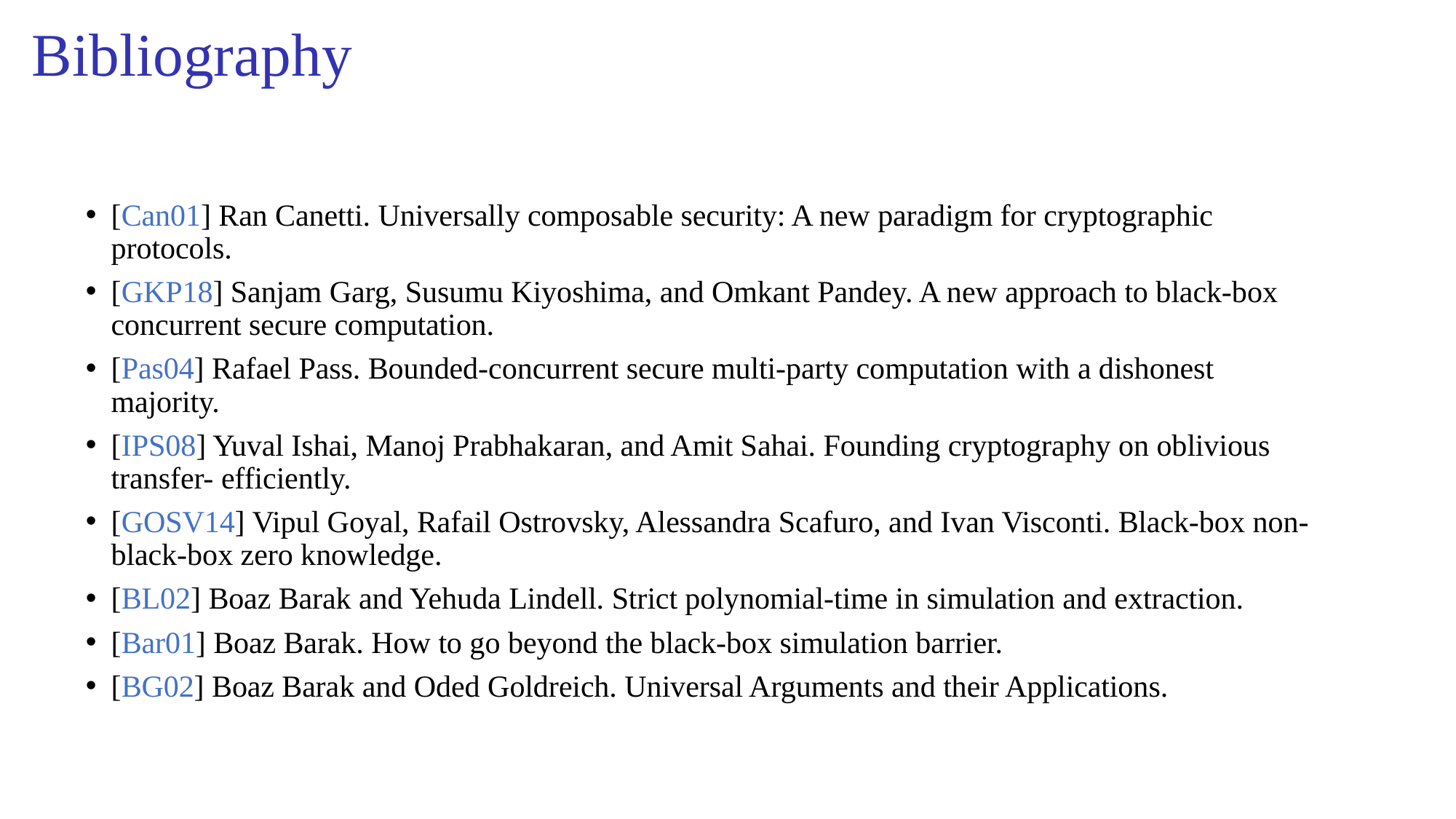

# Bibliography​
[Can01] Ran Canetti. Universally composable security: A new paradigm for cryptographic protocols.​
​[GKP18] Sanjam Garg, Susumu Kiyoshima, and Omkant Pandey. A new approach to black-box concurrent secure computation.
[Pas04] Rafael Pass. Bounded-concurrent secure multi-party computation with a dishonest majority.
[IPS08] Yuval Ishai, Manoj Prabhakaran, and Amit Sahai. Founding cryptography on oblivious transfer- efficiently.
[GOSV14] Vipul Goyal, Rafail Ostrovsky, Alessandra Scafuro, and Ivan Visconti. Black-box non-black-box zero knowledge.
[BL02] Boaz Barak and Yehuda Lindell. Strict polynomial-time in simulation and extraction.
[Bar01] Boaz Barak. How to go beyond the black-box simulation barrier.
[BG02] Boaz Barak and Oded Goldreich. Universal Arguments and their Applications.